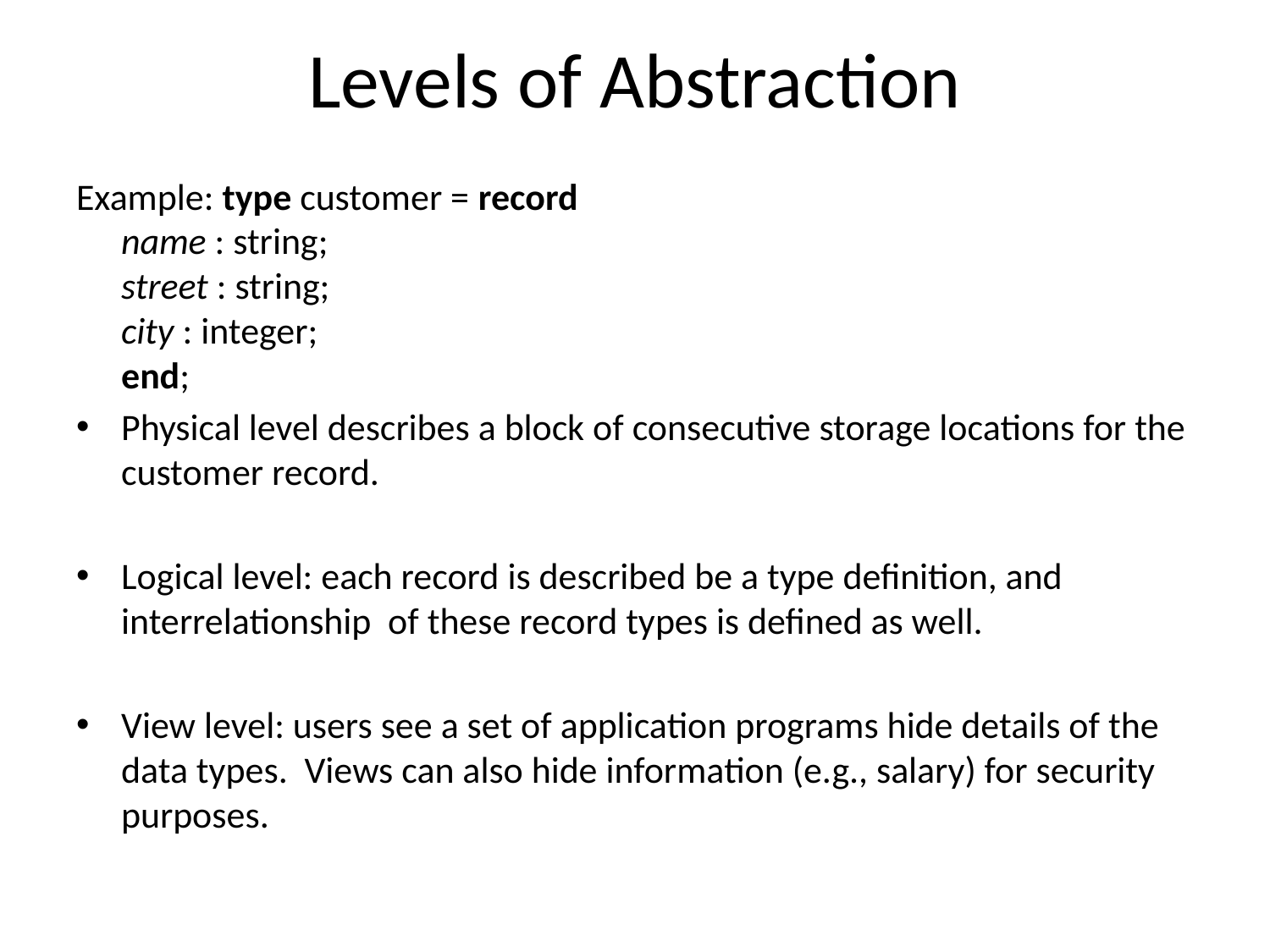

# Levels of Abstraction
Example: type customer = record
	name : string;
	street : string;
	city : integer;
	end;
Physical level describes a block of consecutive storage locations for the customer record.

Logical level: each record is described be a type definition, and interrelationship  of these record types is defined as well.

View level: users see a set of application programs hide details of the data types.  Views can also hide information (e.g., salary) for security purposes.